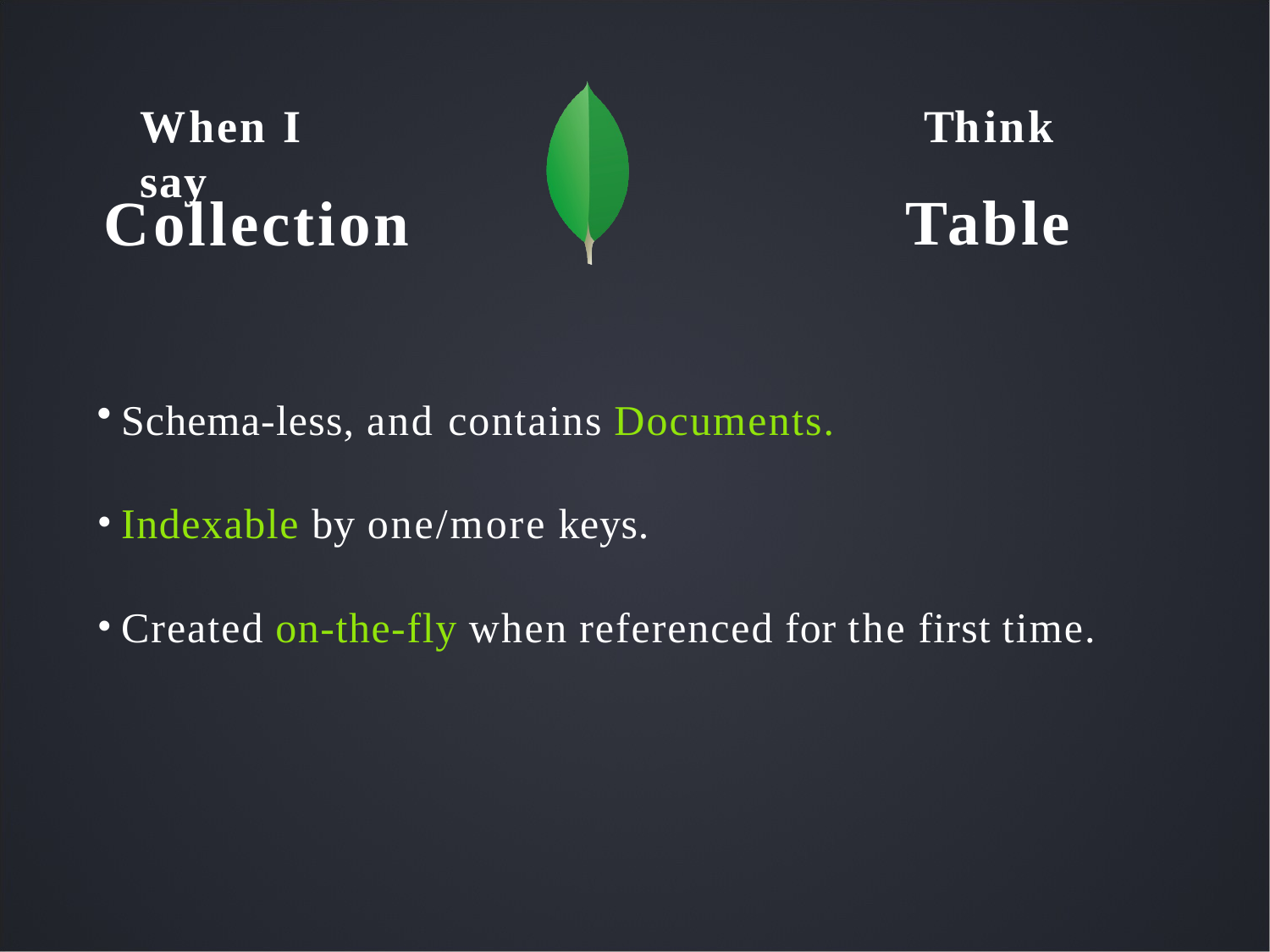

# When I say
Think
Table
Collection
Schema-less, and contains Documents.

Indexable by one/more keys.

Created on-the-fly when referenced for the first time.